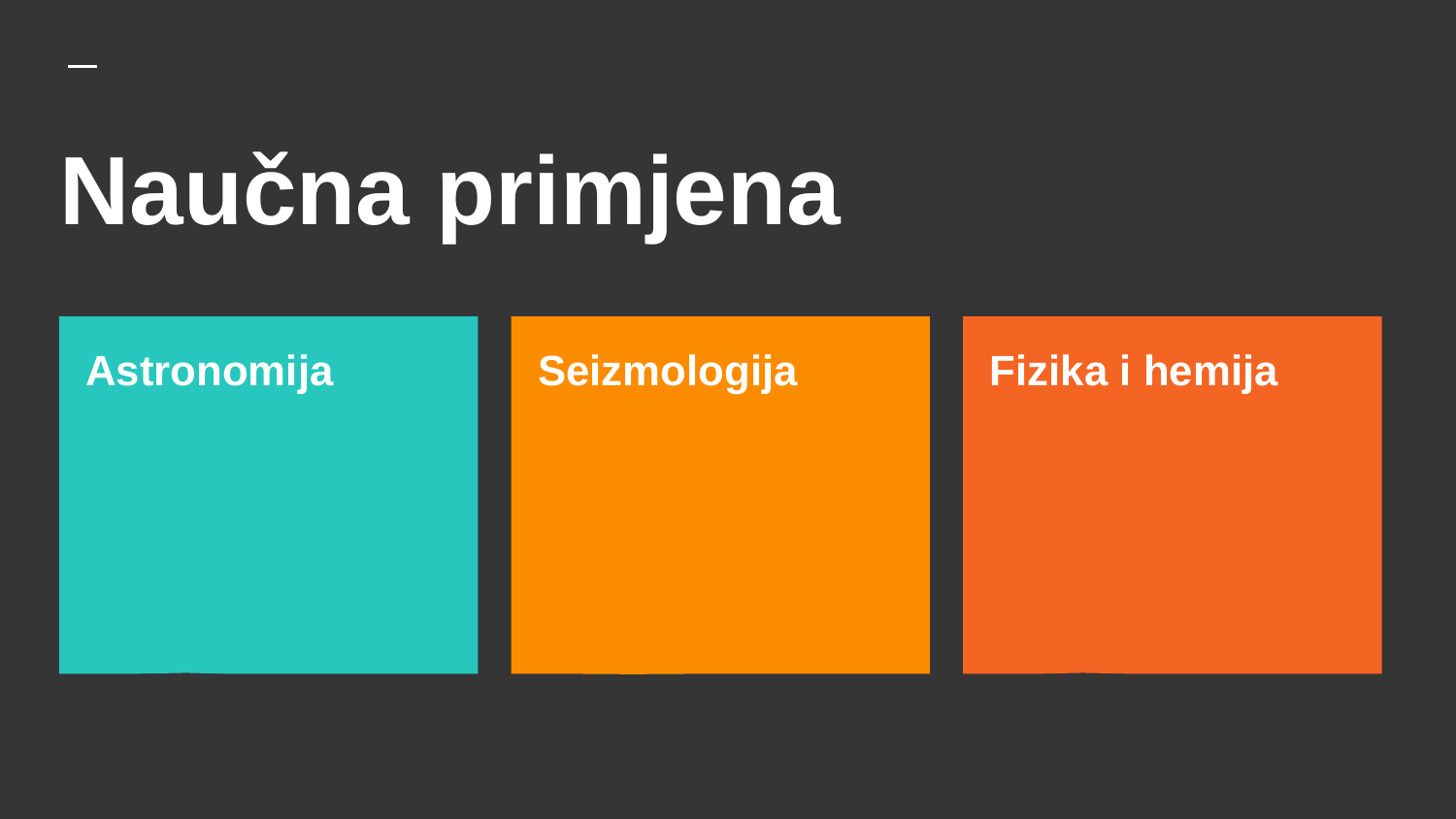

# Naučna primjena

Astronomija
Seizmologija

Fizika i hemija